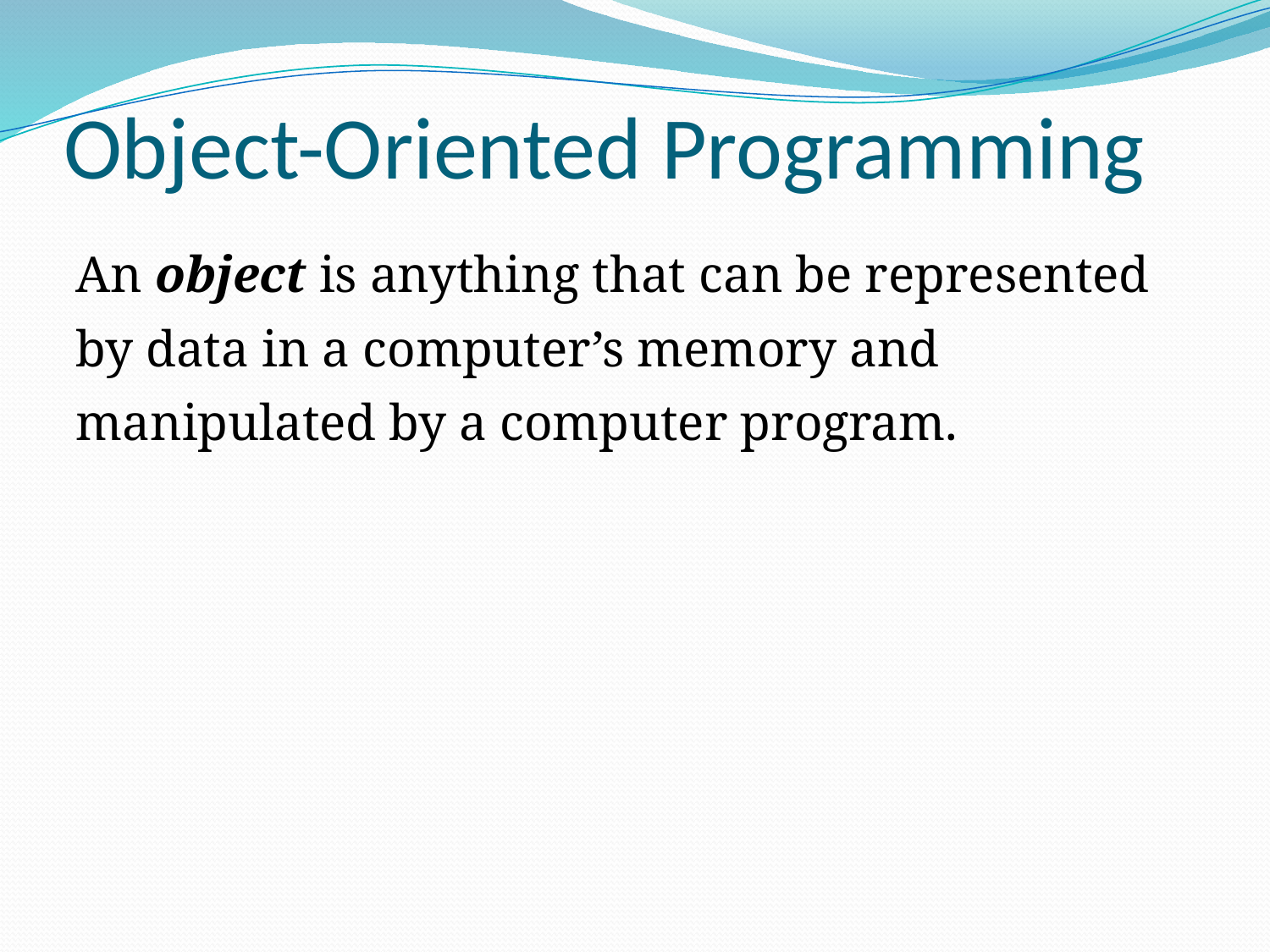

# Object-Oriented Programming
An object is anything that can be represented by data in a computer’s memory and manipulated by a computer program.